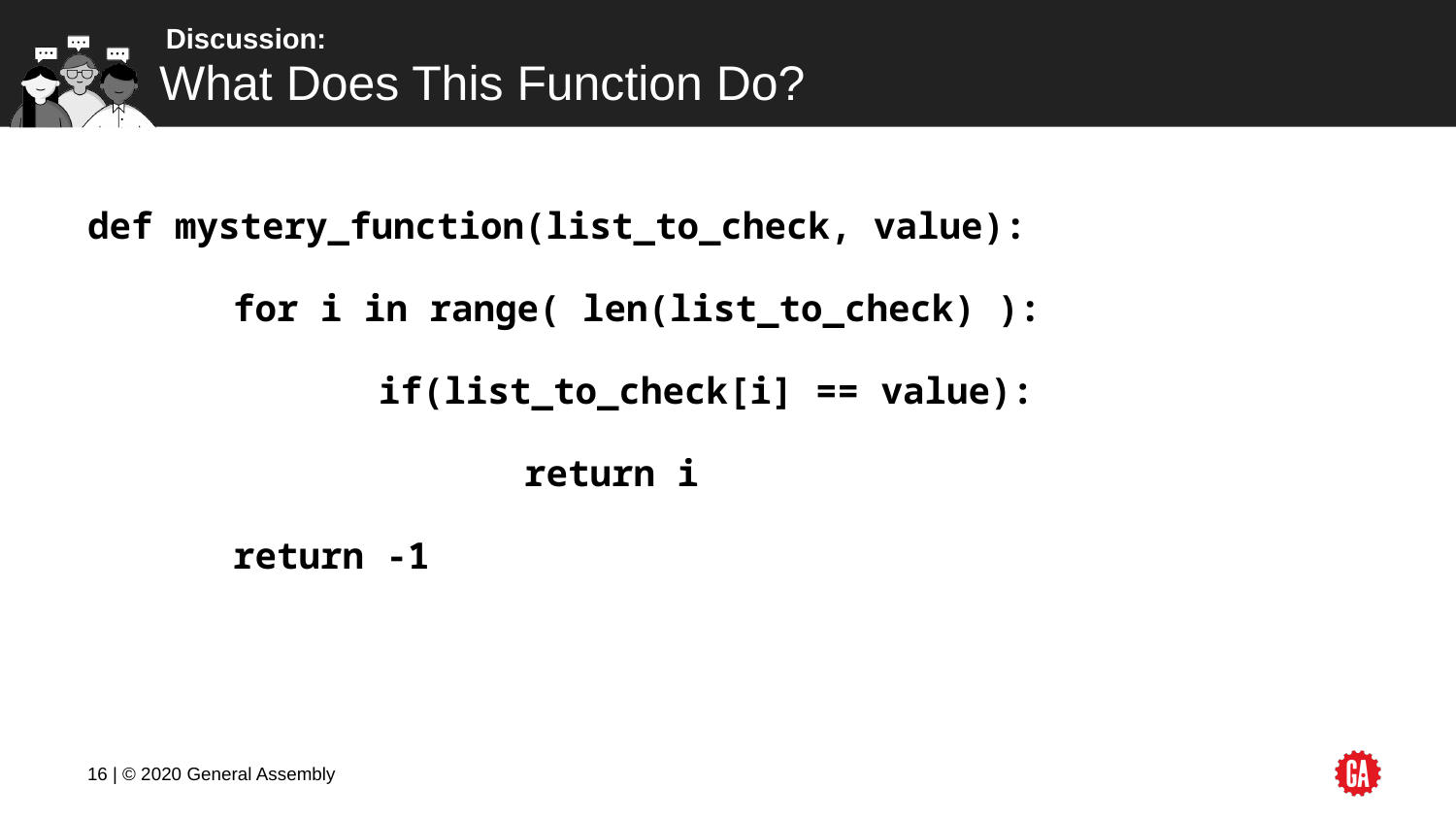

# What Does This Function Do?
def mystery_function(list_to_check, value):
	for i in range( len(list_to_check) ):
		if(list_to_check[i] == value):
			return i
	return -1
16 | © 2020 General Assembly